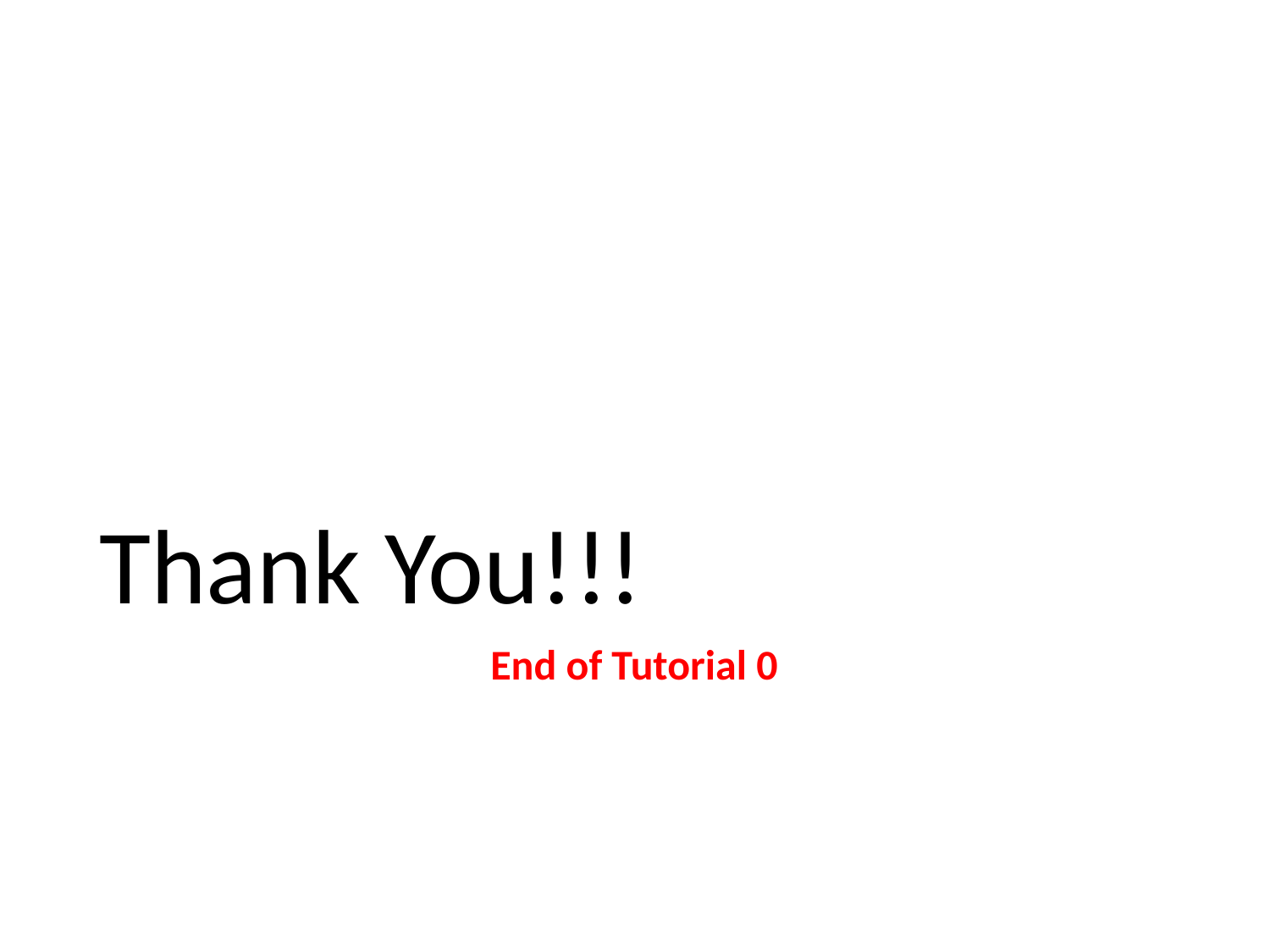

# Thank You!!!
End of Tutorial 0